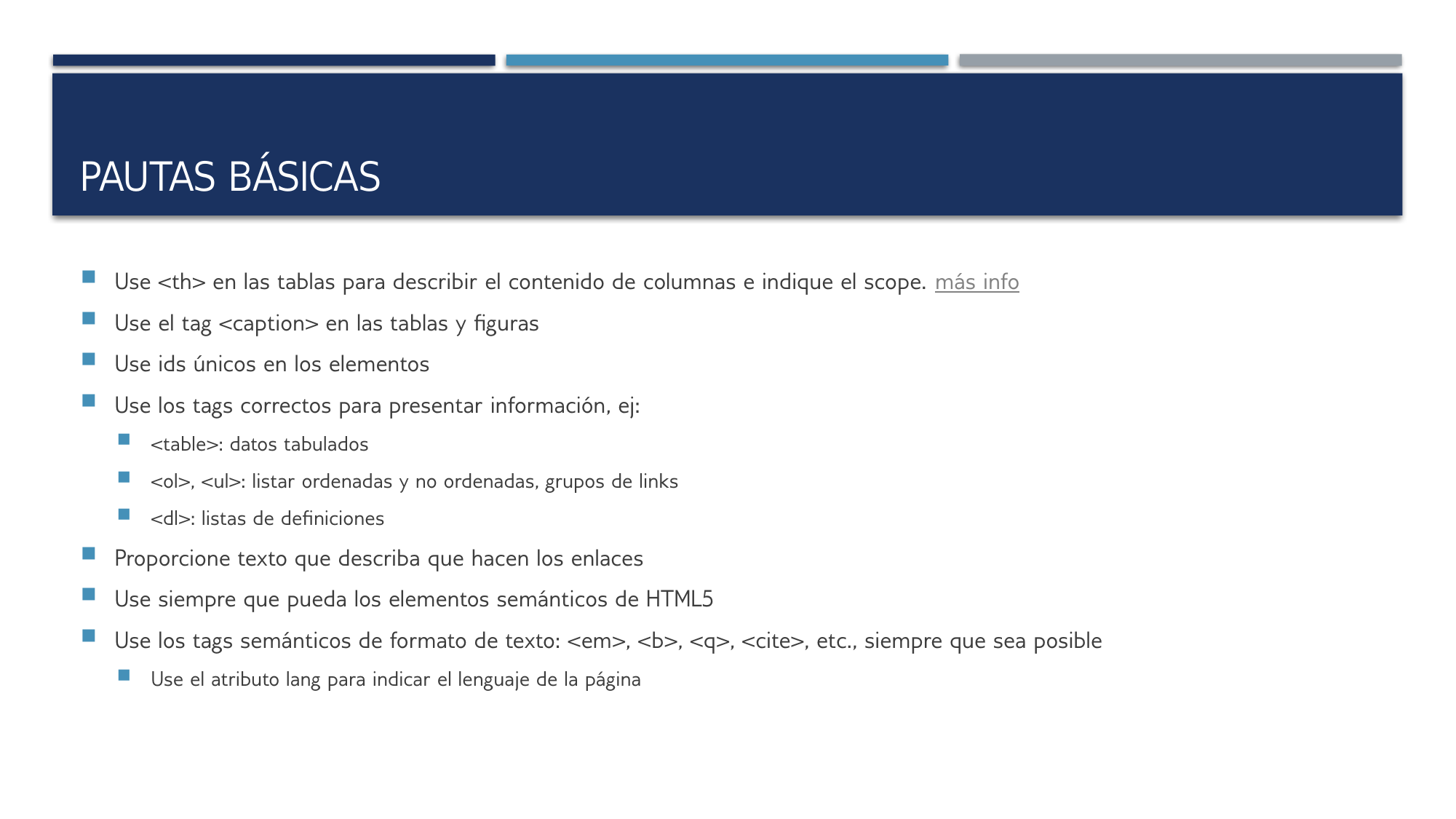

# Pautas básicas
Use <th> en las tablas para describir el contenido de columnas e indique el scope. más info
Use el tag <caption> en las tablas y figuras
Use ids únicos en los elementos
Use los tags correctos para presentar información, ej:
<table>: datos tabulados
<ol>, <ul>: listar ordenadas y no ordenadas, grupos de links
<dl>: listas de definiciones
Proporcione texto que describa que hacen los enlaces
Use siempre que pueda los elementos semánticos de HTML5
Use los tags semánticos de formato de texto: <em>, <b>, <q>, <cite>, etc., siempre que sea posible
Use el atributo lang para indicar el lenguaje de la página